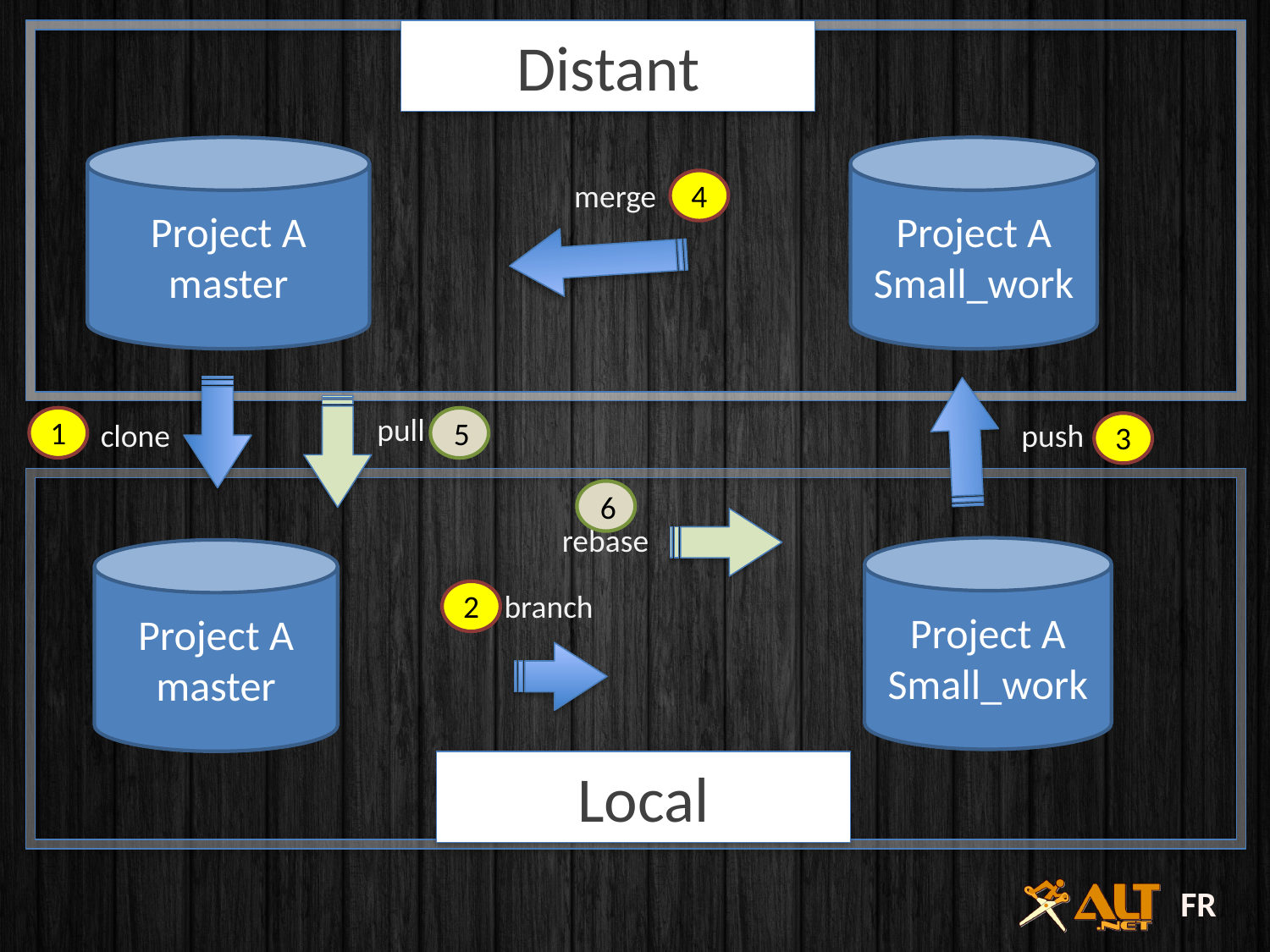

Distant
Project A
master
Project A
Small_work
merge
4

pull
1

5
clone
push
3

6

rebase
Project A
Small_work
Project A
master
2

branch

Local